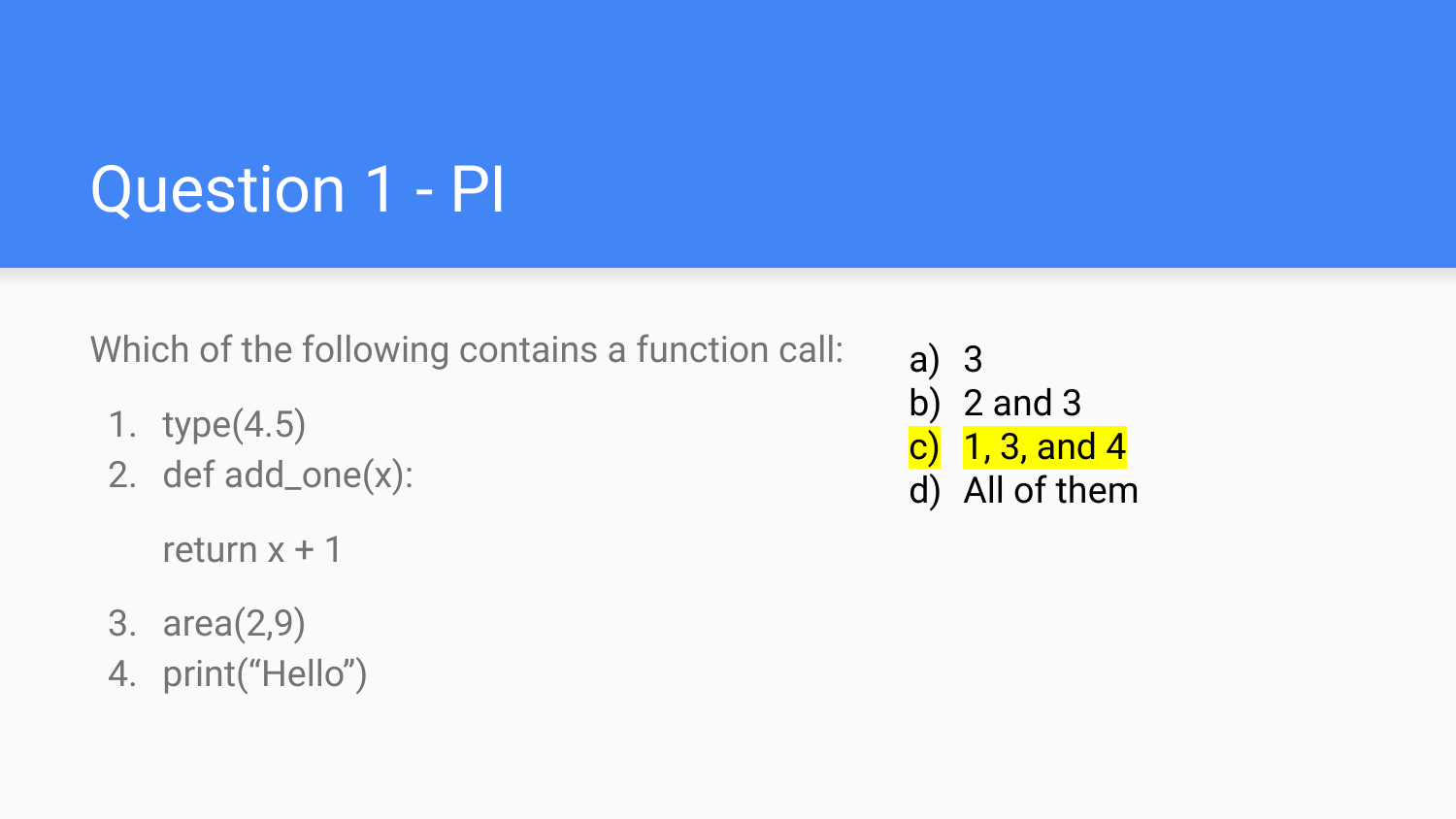

# Question 1 - PI
Which of the following contains a function call:
type(4.5)
def add_one(x):
return x + 1
area(2,9)
print(“Hello”)
3
2 and 3
1, 3, and 4
All of them